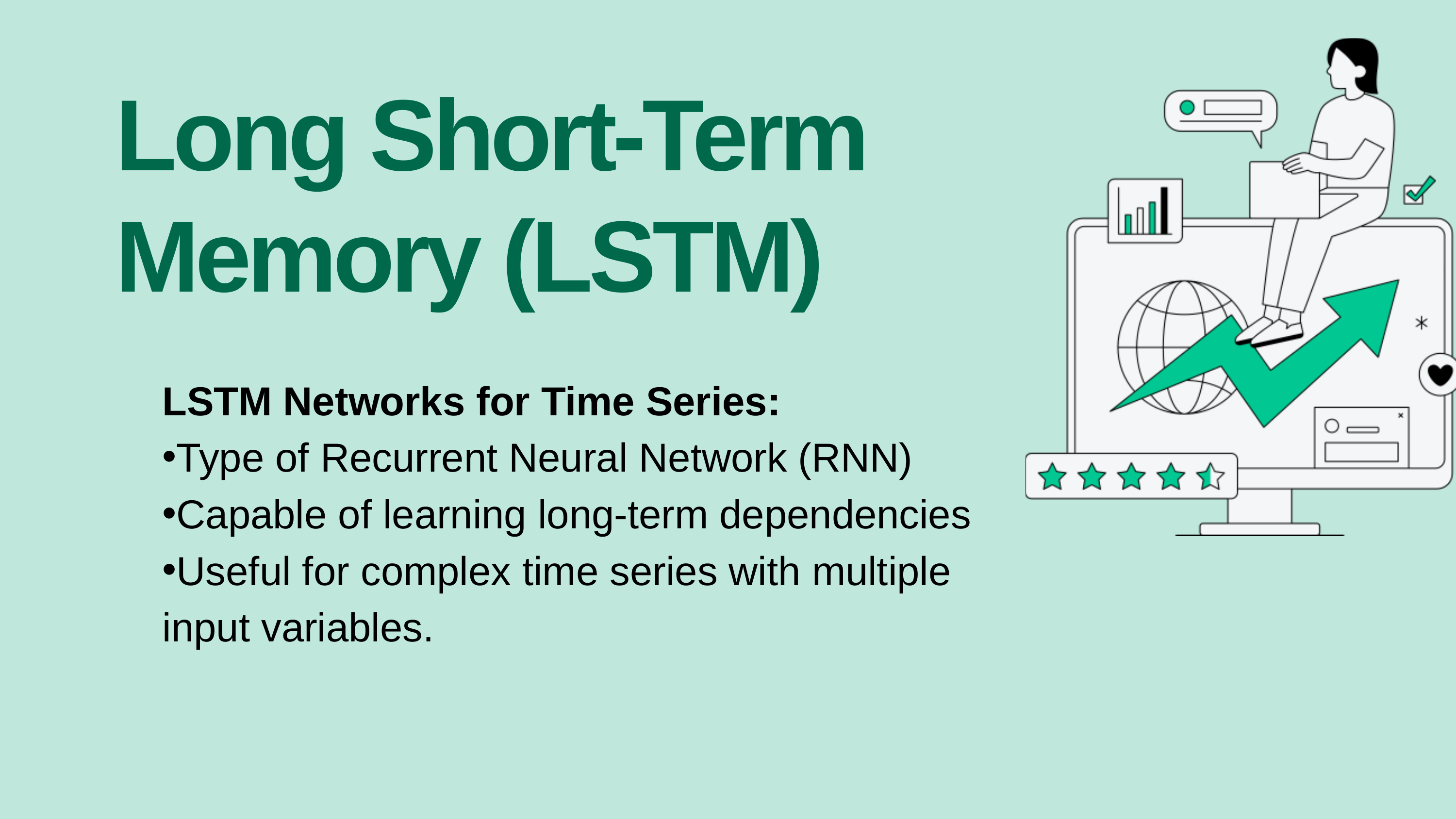

Long Short-Term Memory (LSTM)
LSTM Networks for Time Series:
Type of Recurrent Neural Network (RNN)
Capable of learning long-term dependencies
Useful for complex time series with multiple input variables.